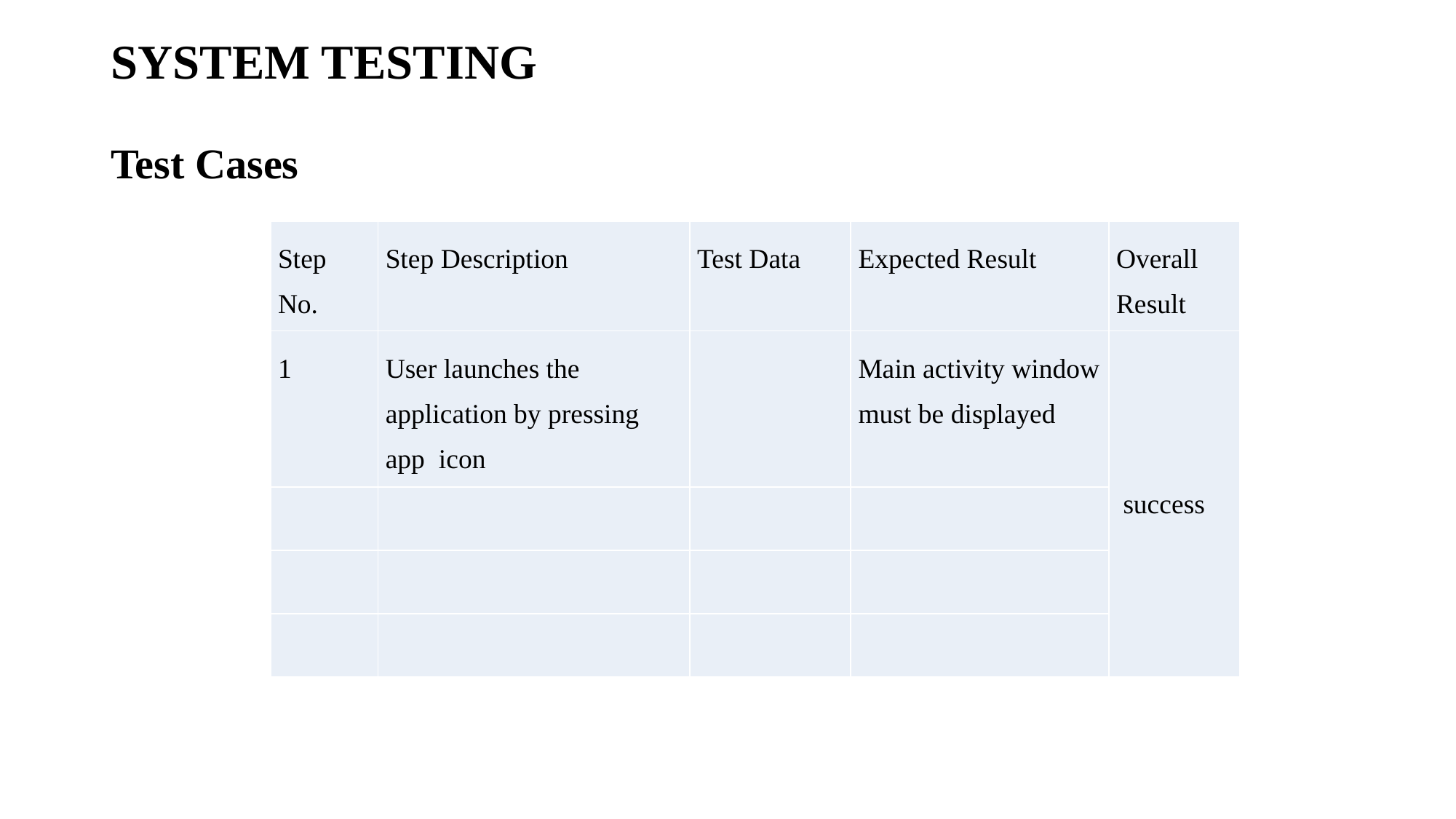

# SYSTEM TESTING Test Cases
| Step No. | Step Description | Test Data | Expected Result | Overall Result |
| --- | --- | --- | --- | --- |
| 1 | User launches the application by pressing app icon |  | Main activity window must be displayed | success |
|  |  |  |  |  |
|  |  |  |  |  |
|  |  |  |  |  |